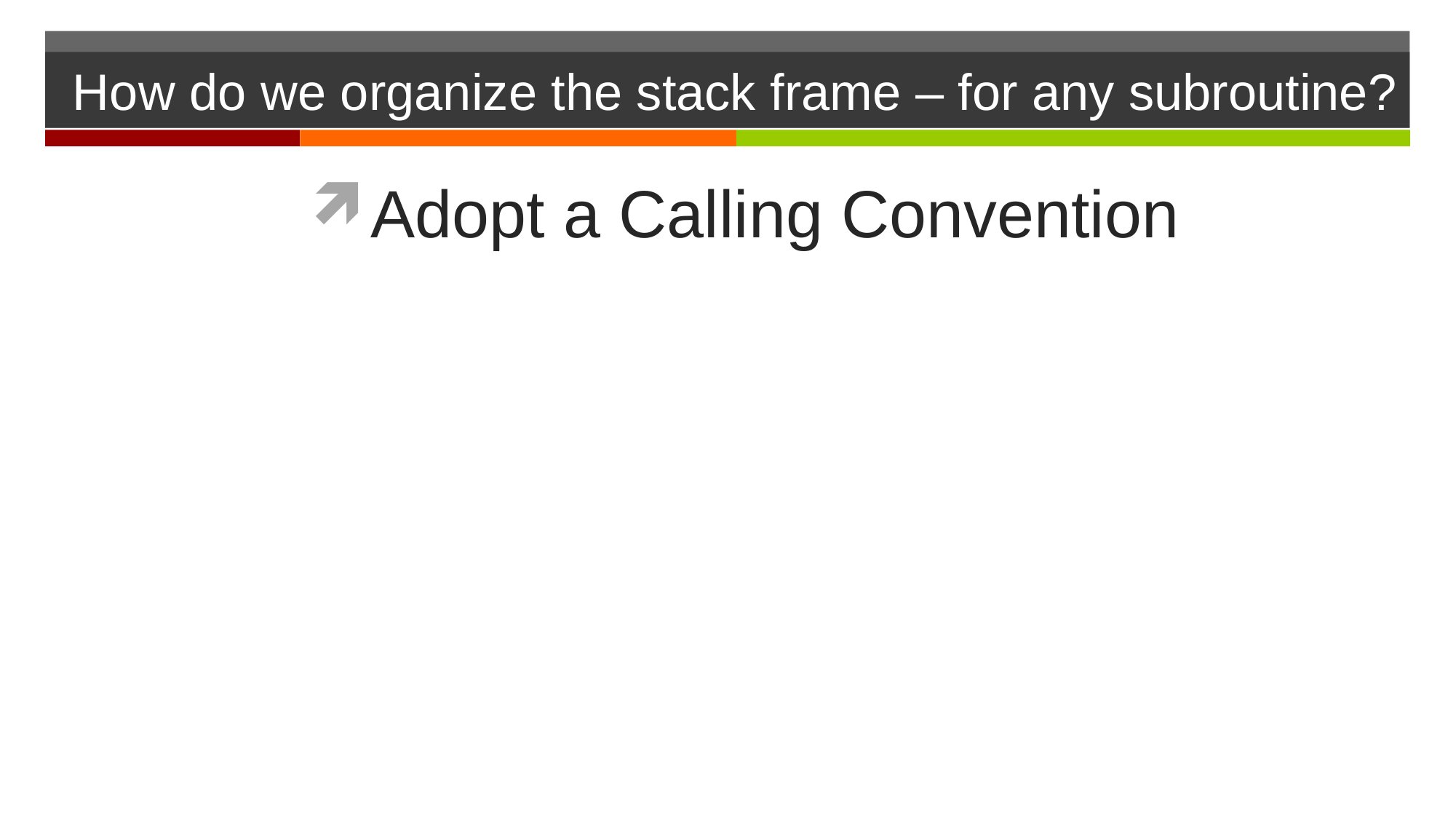

# How do we organize the stack frame – for any subroutine?
Adopt a Calling Convention